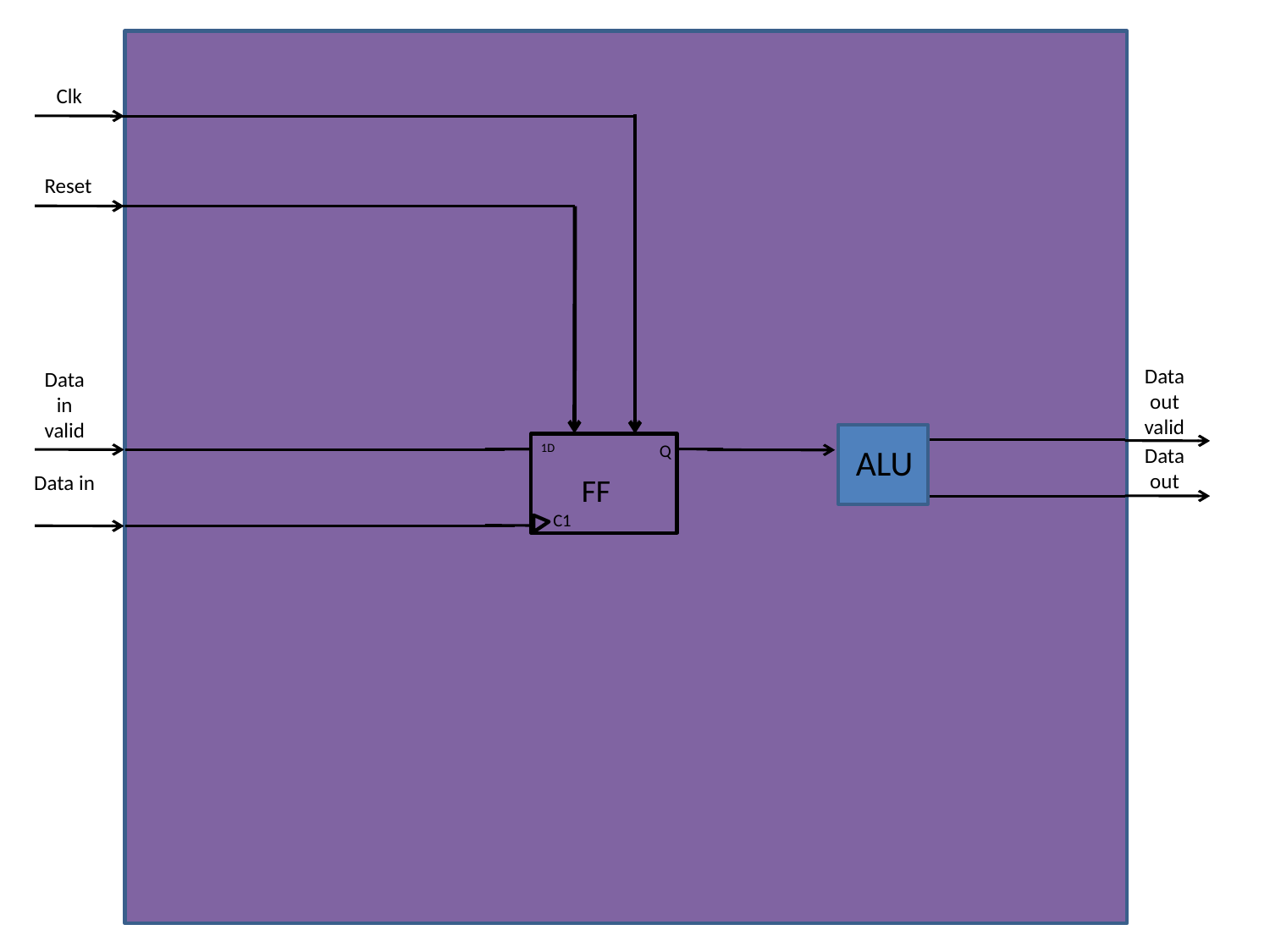

Clk
Reset
Data out valid
Data in valid

ALU
1D

Q
FF
C1

Data out
Data in